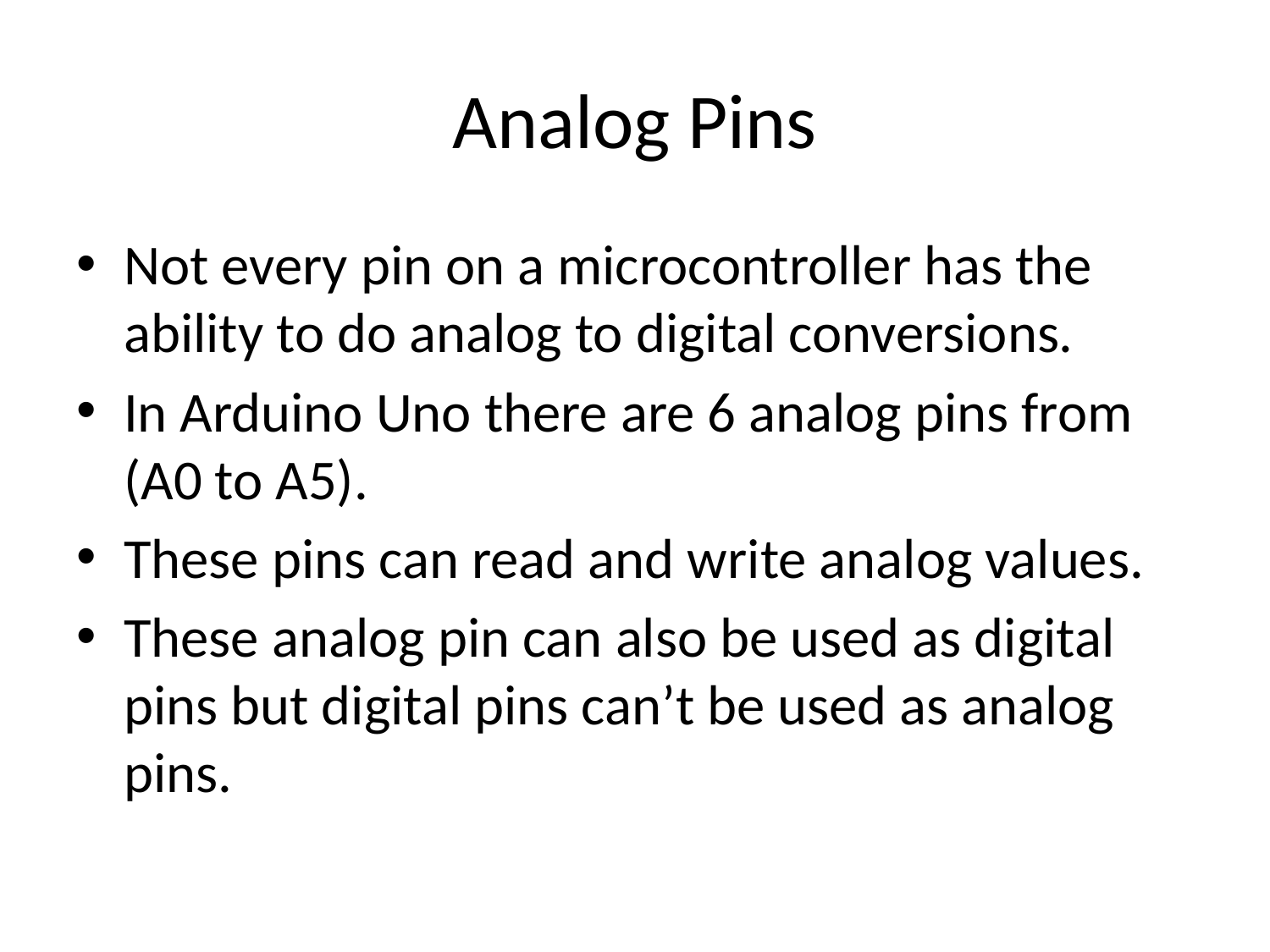

# Analog Pins
Not every pin on a microcontroller has the ability to do analog to digital conversions.
In Arduino Uno there are 6 analog pins from (A0 to A5).
These pins can read and write analog values.
These analog pin can also be used as digital pins but digital pins can’t be used as analog pins.